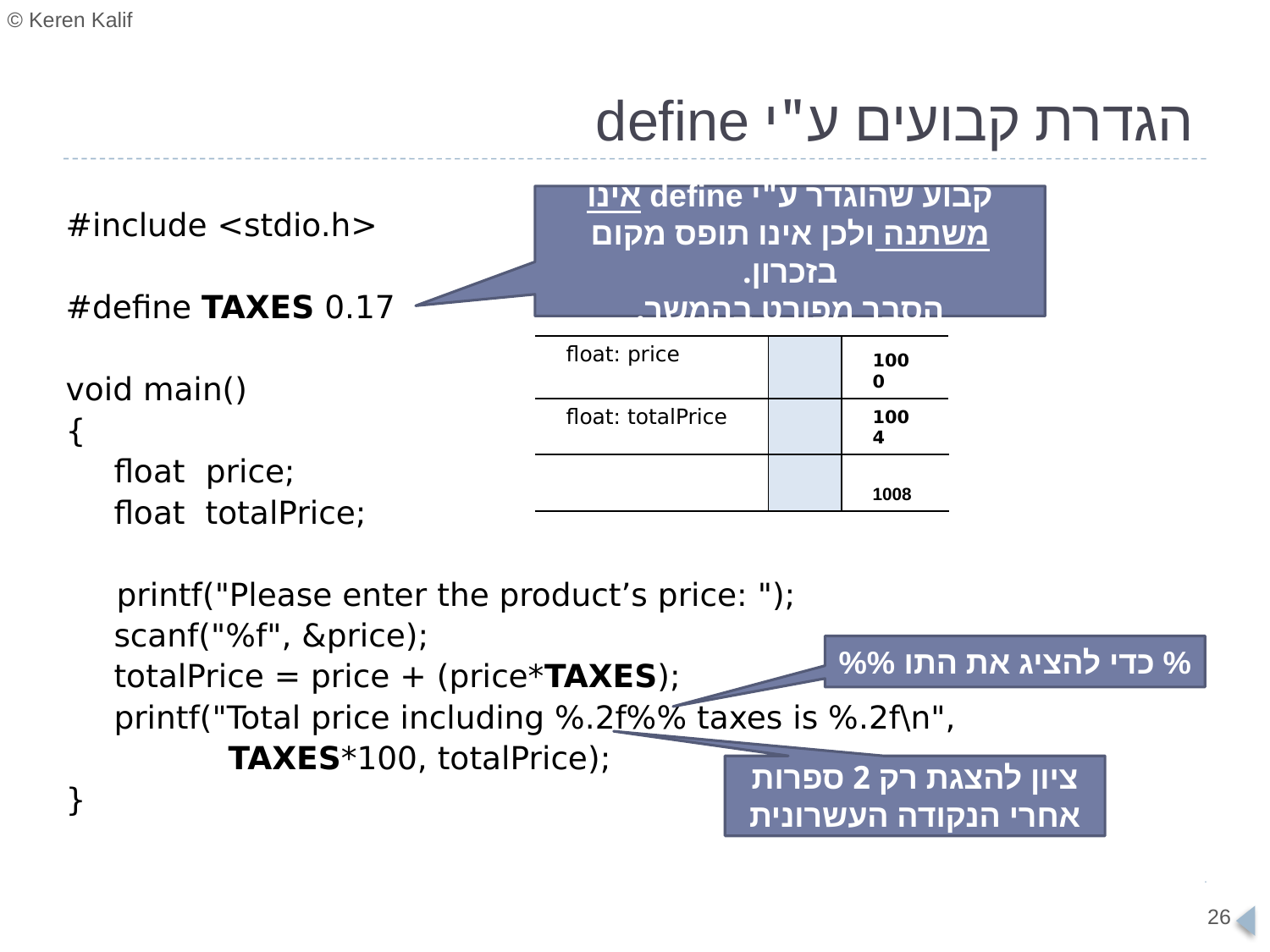

# הגדרת קבועים ע"י define
קבוע שהוגדר ע"י define אינו משתנה ולכן אינו תופס מקום בזכרון.
הסבר מפורט בהמשך.
#include <stdio.h>

#define TAXES 0.17

void main()
{
	 float  price;
	 float  totalPrice;

     printf("Please enter the product’s price: ");
	 scanf("%f", &price);
	 totalPrice = price + (price*TAXES);
	 printf("Total price including %.2f%% taxes is %.2f\n",
                TAXES*100, totalPrice);
}
| float: price |  | 1000 |
| --- | --- | --- |
| float: totalPrice |  | 1004 |
|  |  | 1008 |
%% כדי להציג את התו %
ציון להצגת רק 2 ספרות אחרי הנקודה העשרונית